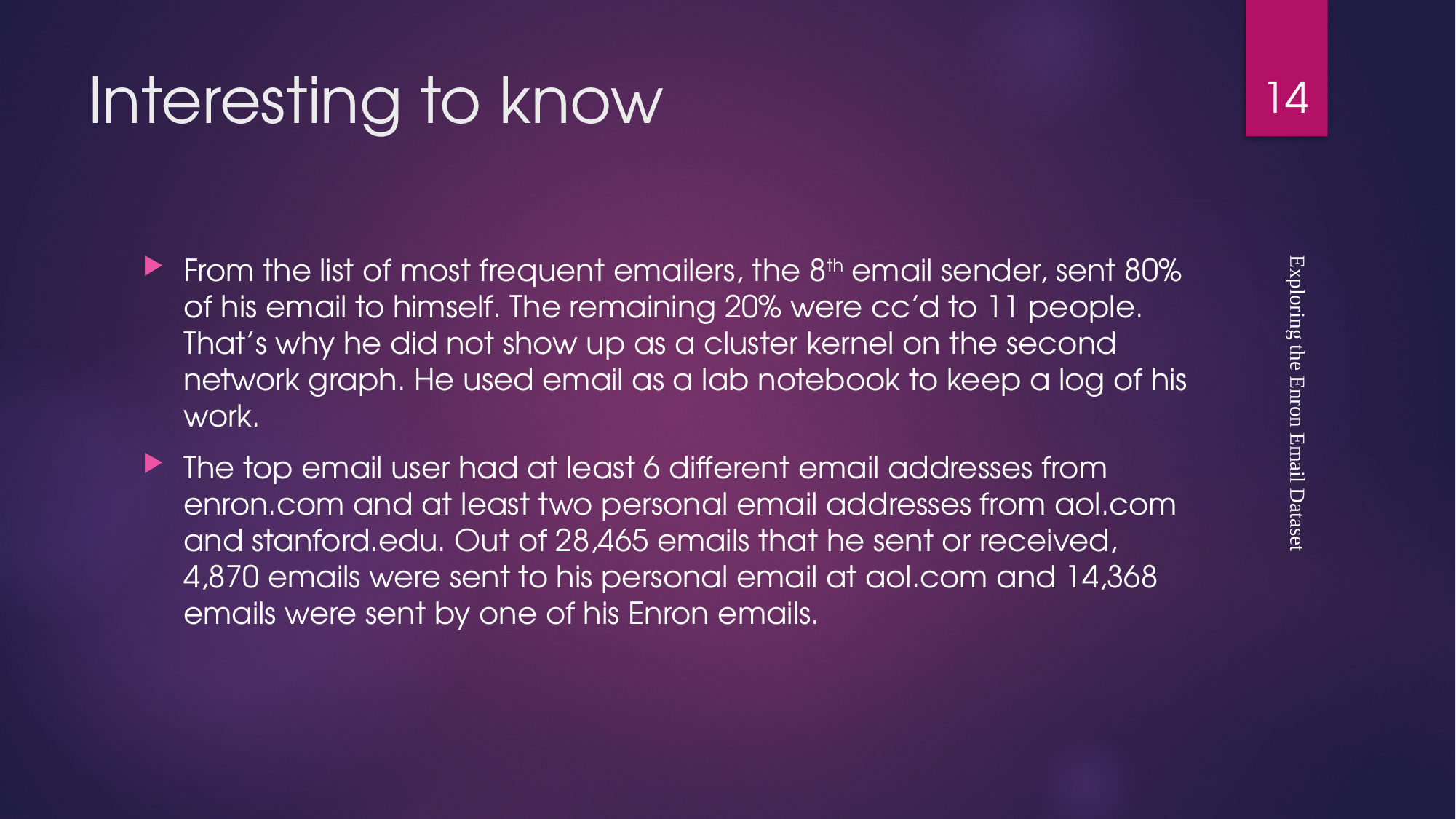

14
# Interesting to know
From the list of most frequent emailers, the 8th email sender, sent 80% of his email to himself. The remaining 20% were cc’d to 11 people. That’s why he did not show up as a cluster kernel on the second network graph. He used email as a lab notebook to keep a log of his work.
The top email user had at least 6 different email addresses from enron.com and at least two personal email addresses from aol.com and stanford.edu. Out of 28,465 emails that he sent or received, 4,870 emails were sent to his personal email at aol.com and 14,368 emails were sent by one of his Enron emails.
Exploring the Enron Email Dataset